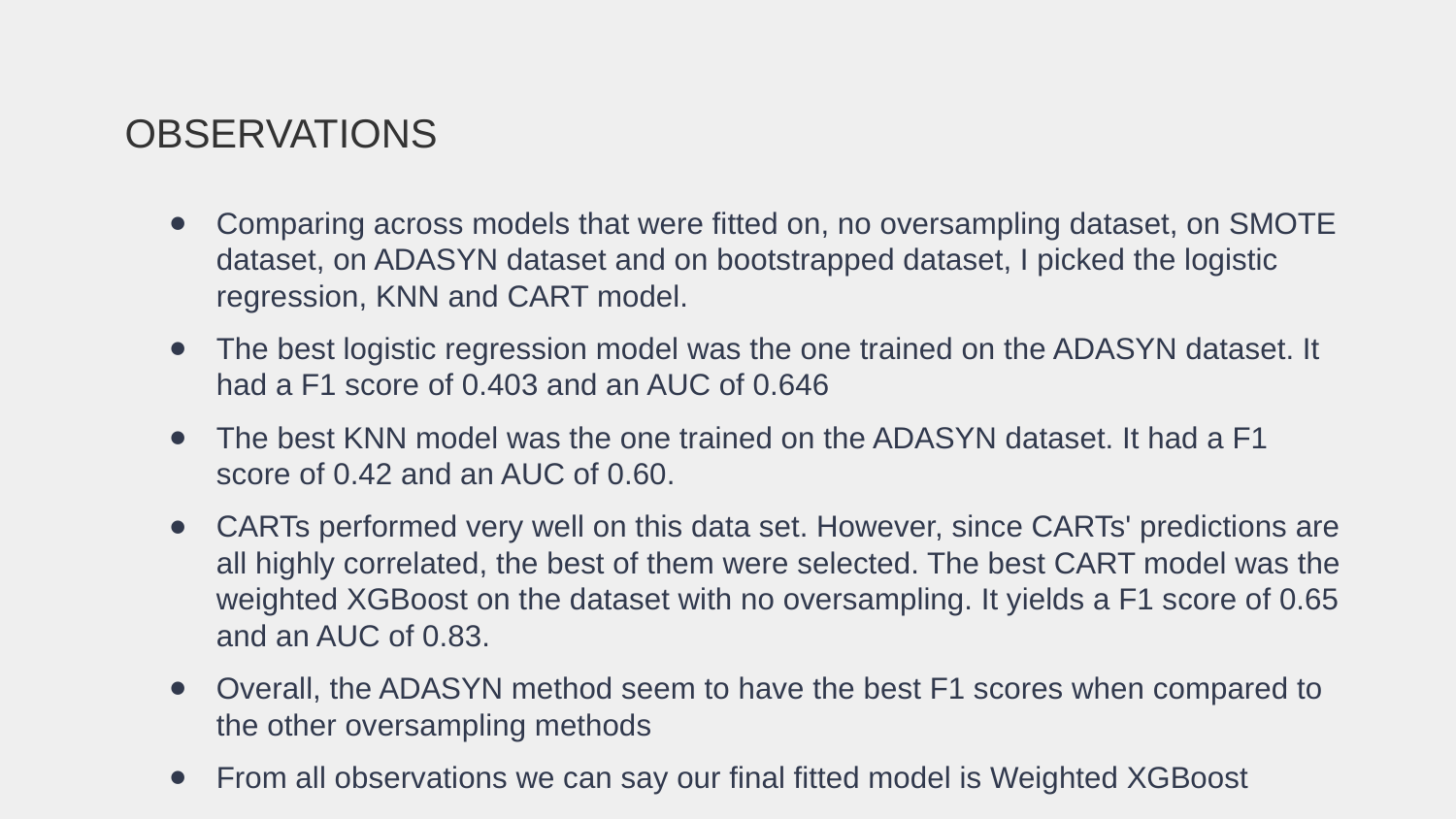

OBSERVATIONS
Comparing across models that were fitted on, no oversampling dataset, on SMOTE dataset, on ADASYN dataset and on bootstrapped dataset, I picked the logistic regression, KNN and CART model.
The best logistic regression model was the one trained on the ADASYN dataset. It had a F1 score of 0.403 and an AUC of 0.646
The best KNN model was the one trained on the ADASYN dataset. It had a F1 score of 0.42 and an AUC of 0.60.
CARTs performed very well on this data set. However, since CARTs' predictions are all highly correlated, the best of them were selected. The best CART model was the weighted XGBoost on the dataset with no oversampling. It yields a F1 score of 0.65 and an AUC of 0.83.
Overall, the ADASYN method seem to have the best F1 scores when compared to the other oversampling methods
From all observations we can say our final fitted model is Weighted XGBoost